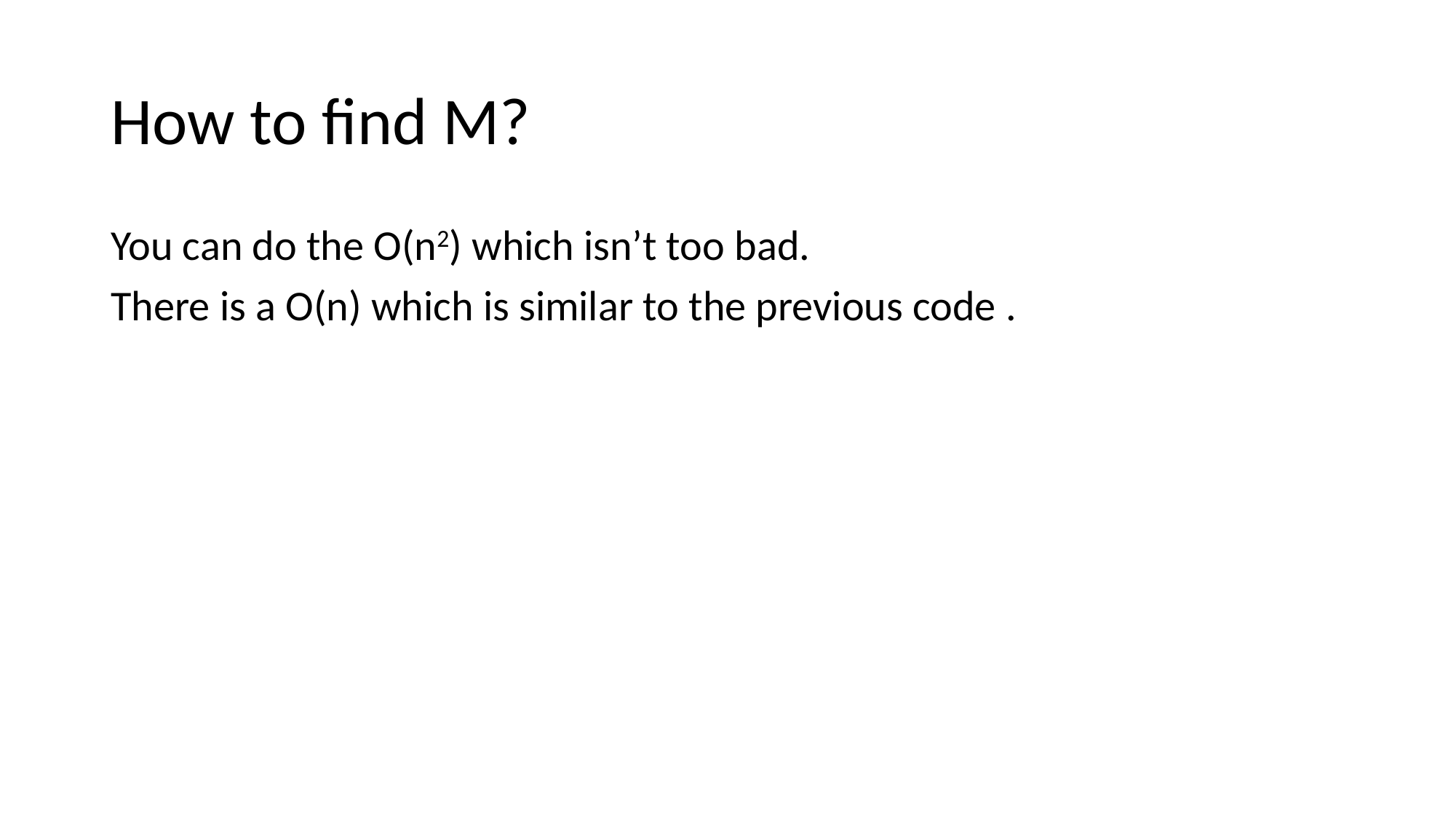

# How to find M?
You can do the O(n2) which isn’t too bad.
There is a O(n) which is similar to the previous code .